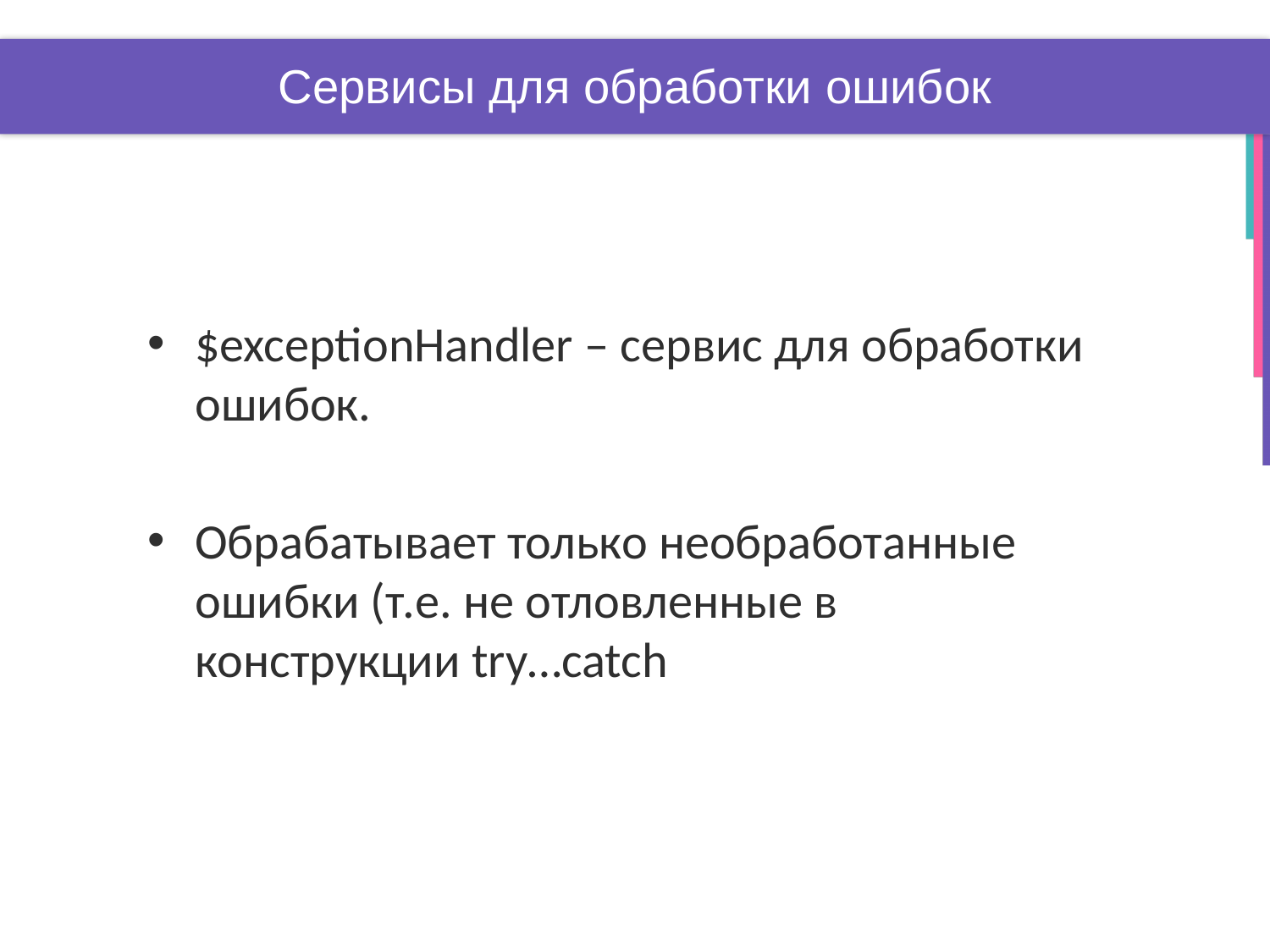

# Сервисы для обработки ошибок
$exceptionHandler – сервис для обработки ошибок.

Обрабатывает только необработанные ошибки (т.е. не отловленные в конструкции try…catch